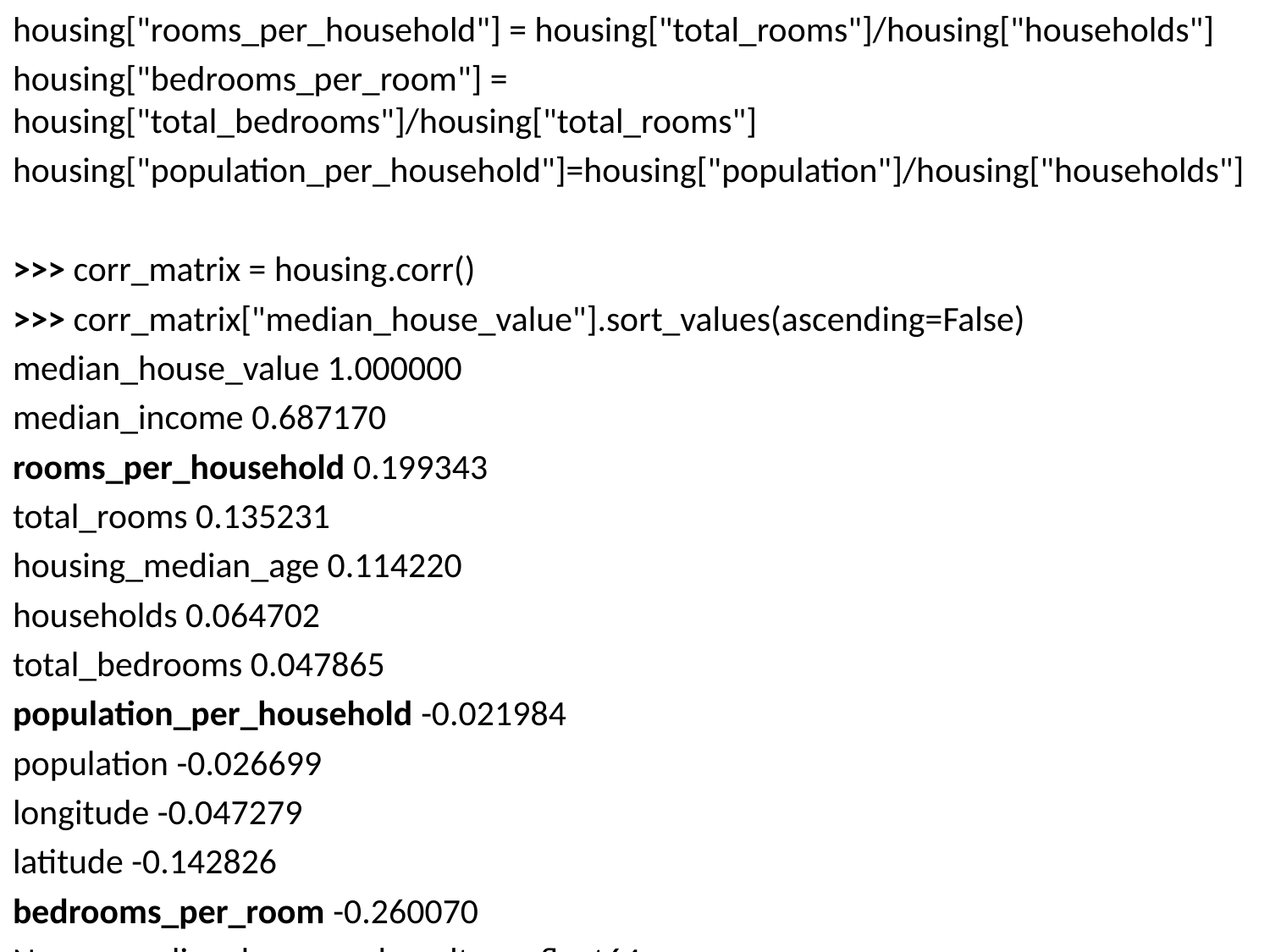

housing["rooms_per_household"] = housing["total_rooms"]/housing["households"]
housing["bedrooms_per_room"] = housing["total_bedrooms"]/housing["total_rooms"]
housing["population_per_household"]=housing["population"]/housing["households"]

>>> corr_matrix = housing.corr()
>>> corr_matrix["median_house_value"].sort_values(ascending=False)
median_house_value 1.000000
median_income 0.687170
rooms_per_household 0.199343
total_rooms 0.135231
housing_median_age 0.114220
households 0.064702
total_bedrooms 0.047865
population_per_household -0.021984
population -0.026699
longitude -0.047279
latitude -0.142826
bedrooms_per_room -0.260070
Name: median_house_value, dtype: float64